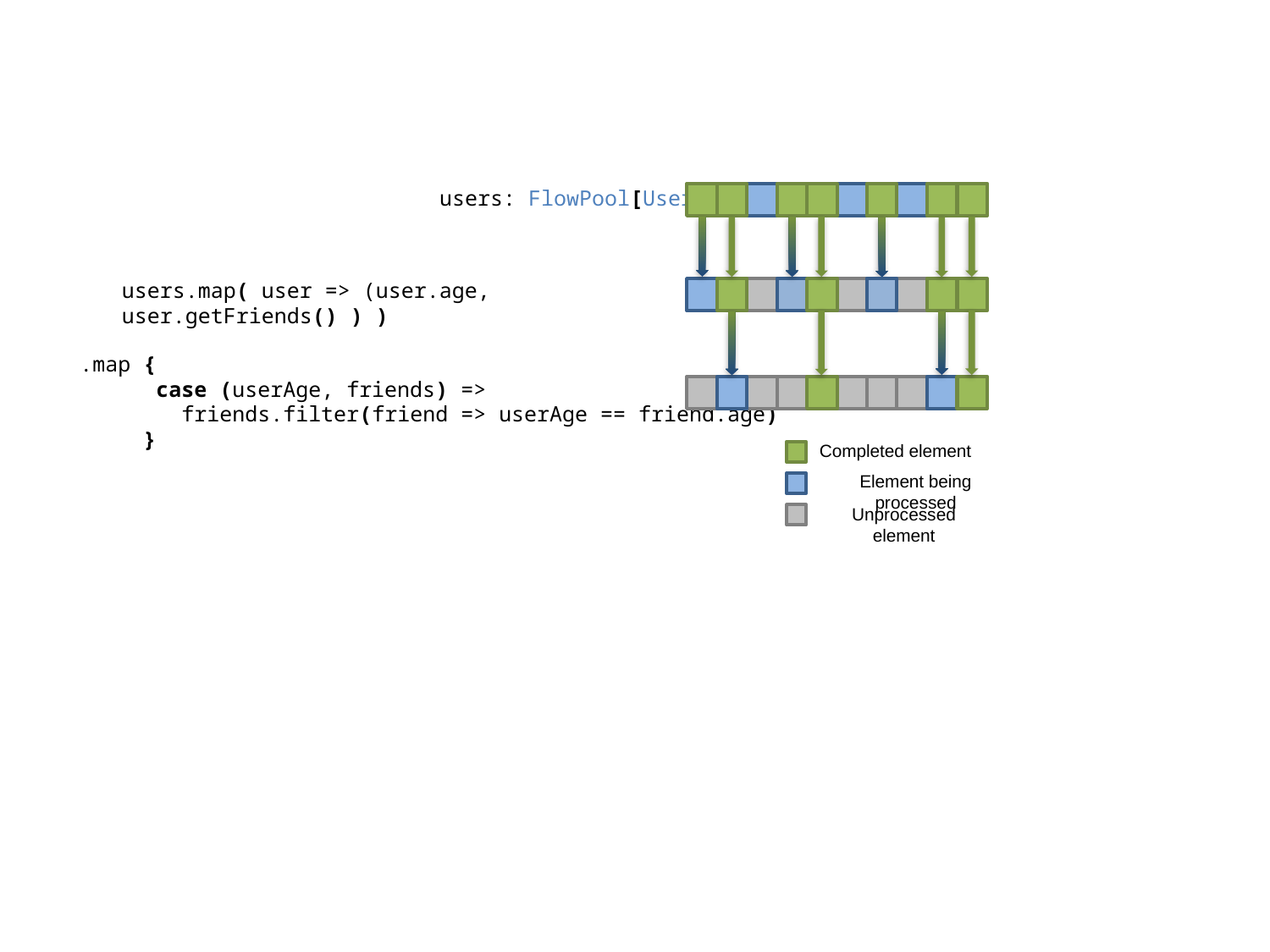

users: FlowPool[User]

users.map( user => (user.age, user.getFriends() ) )

 .map {
       case (userAge, friends) =>
         friends.filter(friend => userAge == friend.age)
      }

Completed element

Element being processed

Unprocessed element